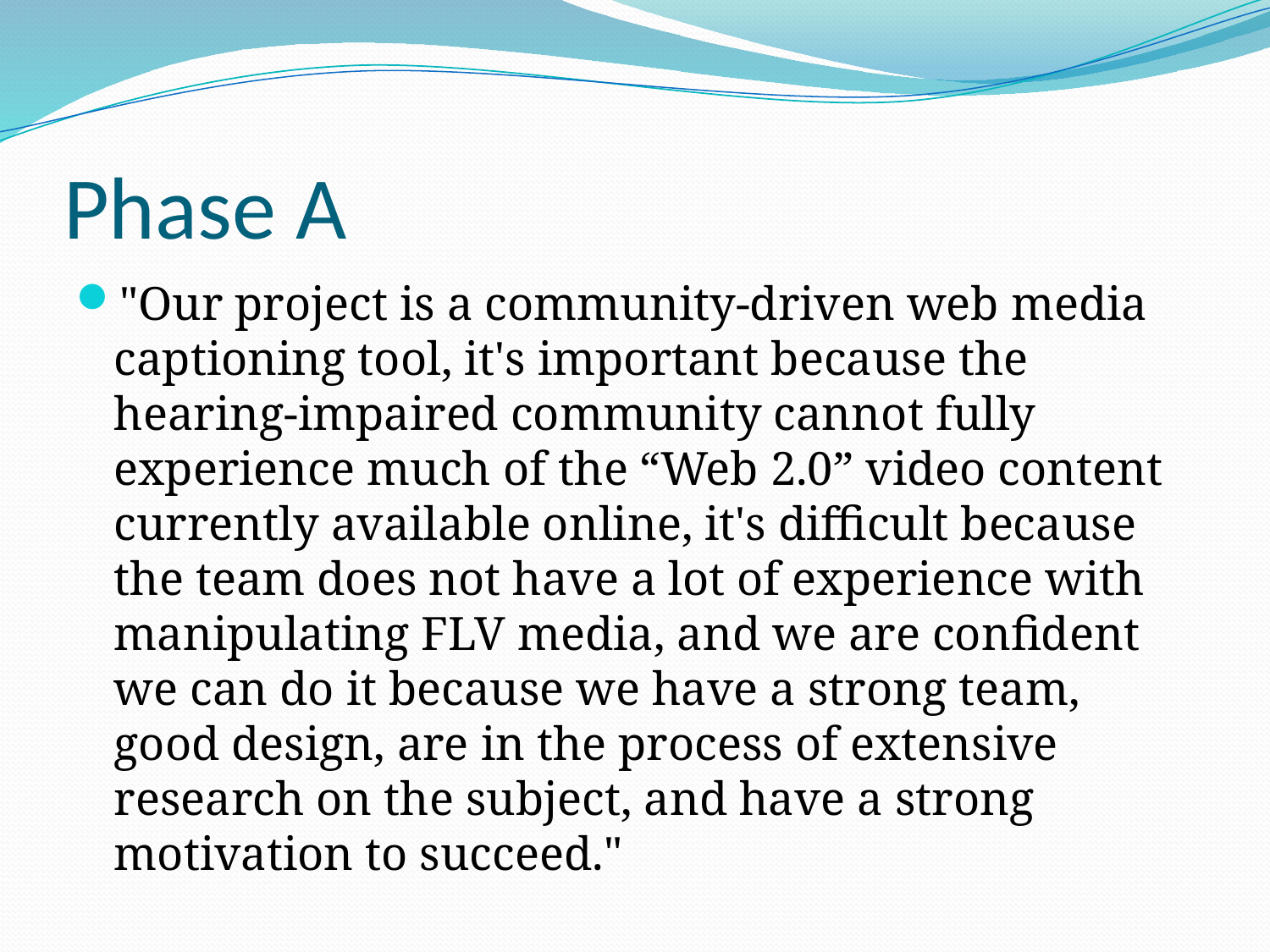

# Phase A
"Our project is a community-driven web media captioning tool, it's important because the hearing-impaired community cannot fully experience much of the “Web 2.0” video content currently available online, it's difficult because the team does not have a lot of experience with manipulating FLV media, and we are confident we can do it because we have a strong team, good design, are in the process of extensive research on the subject, and have a strong motivation to succeed."